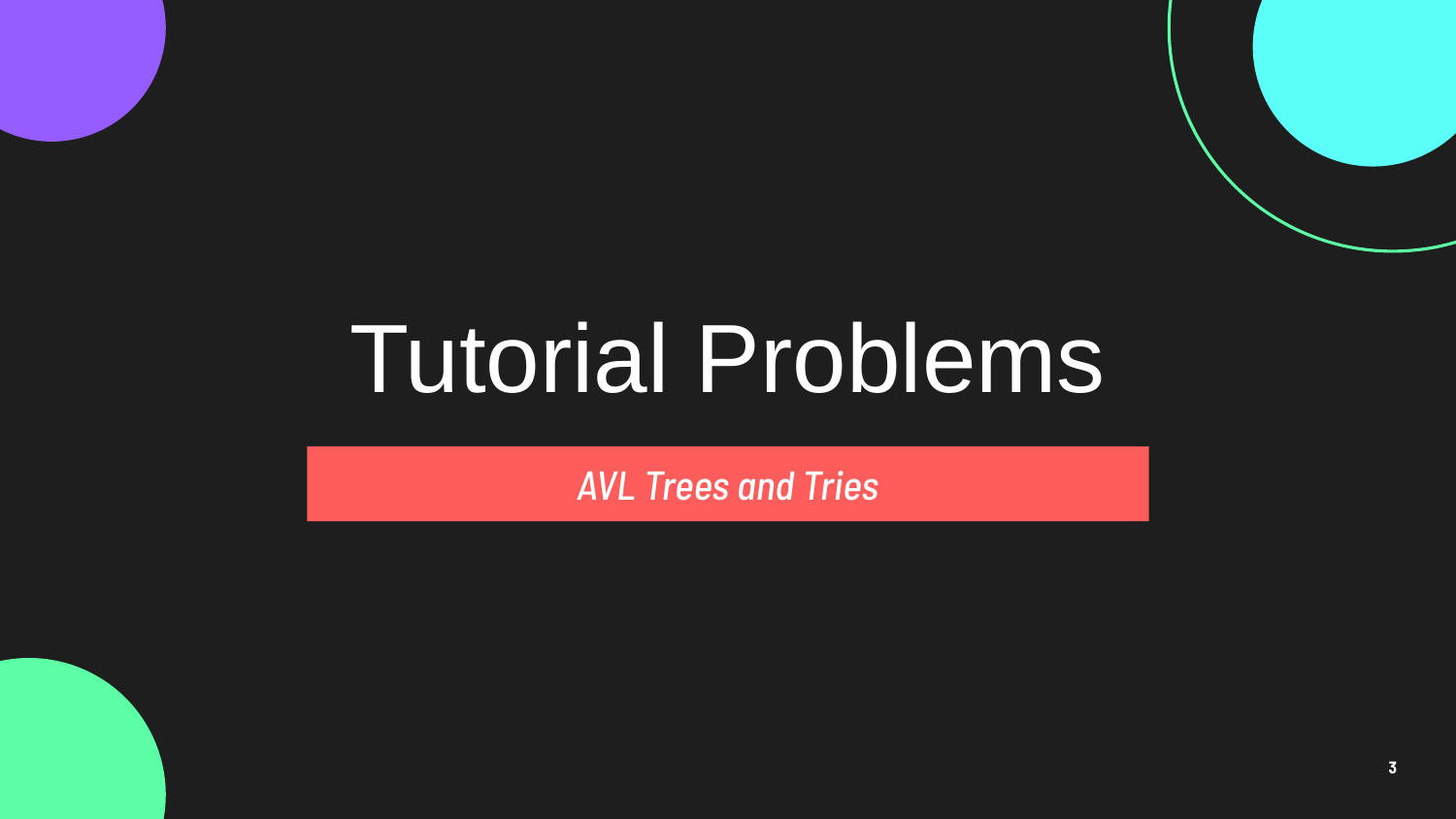

# Tutorial Problems
AVL Trees and Tries
3